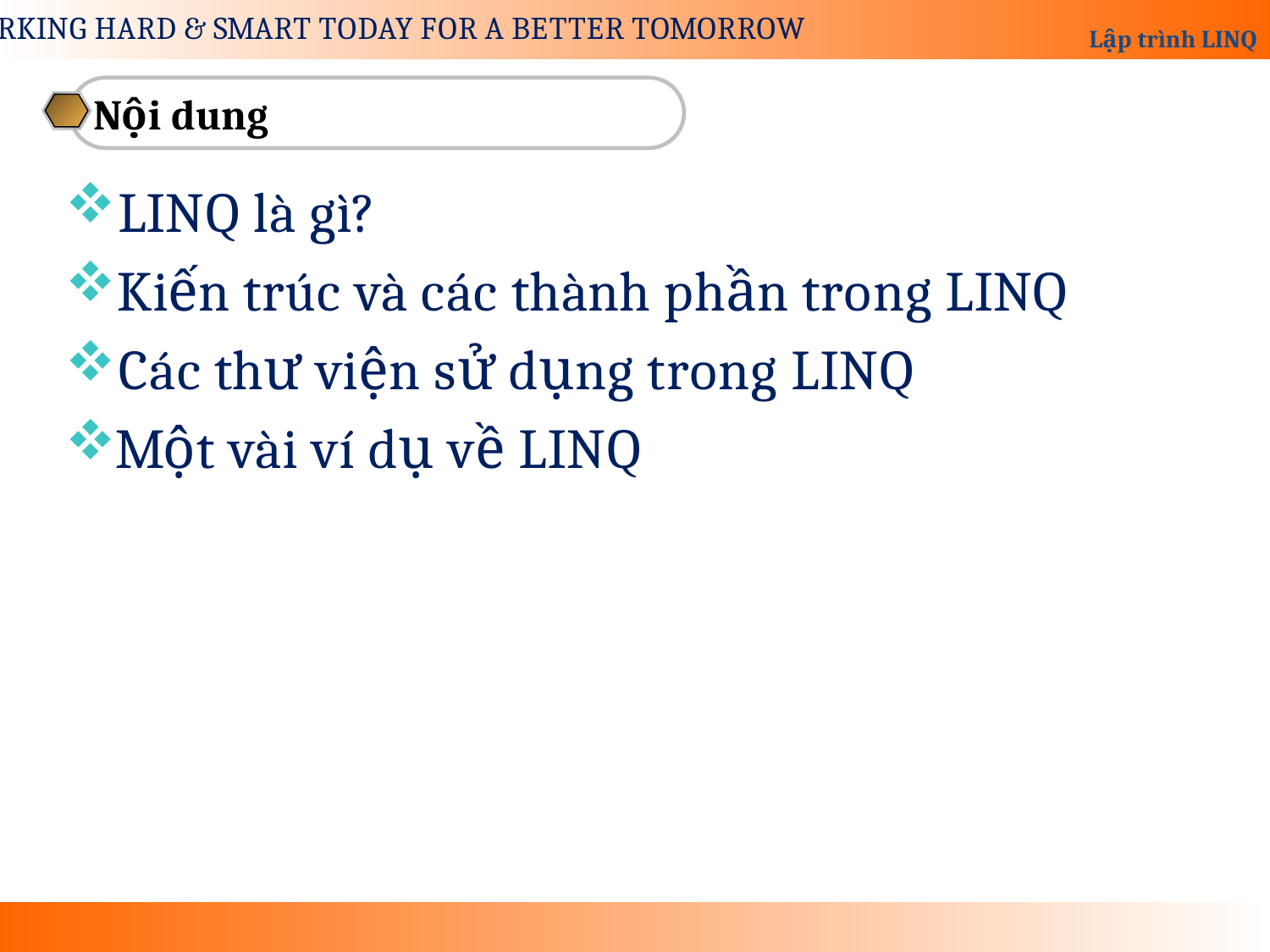

Nội dung

LINQ là gì?
Kiến trúc và các thành phần trong LINQ
Các thư viện sử dụng trong LINQ
Một vài ví dụ về LINQ